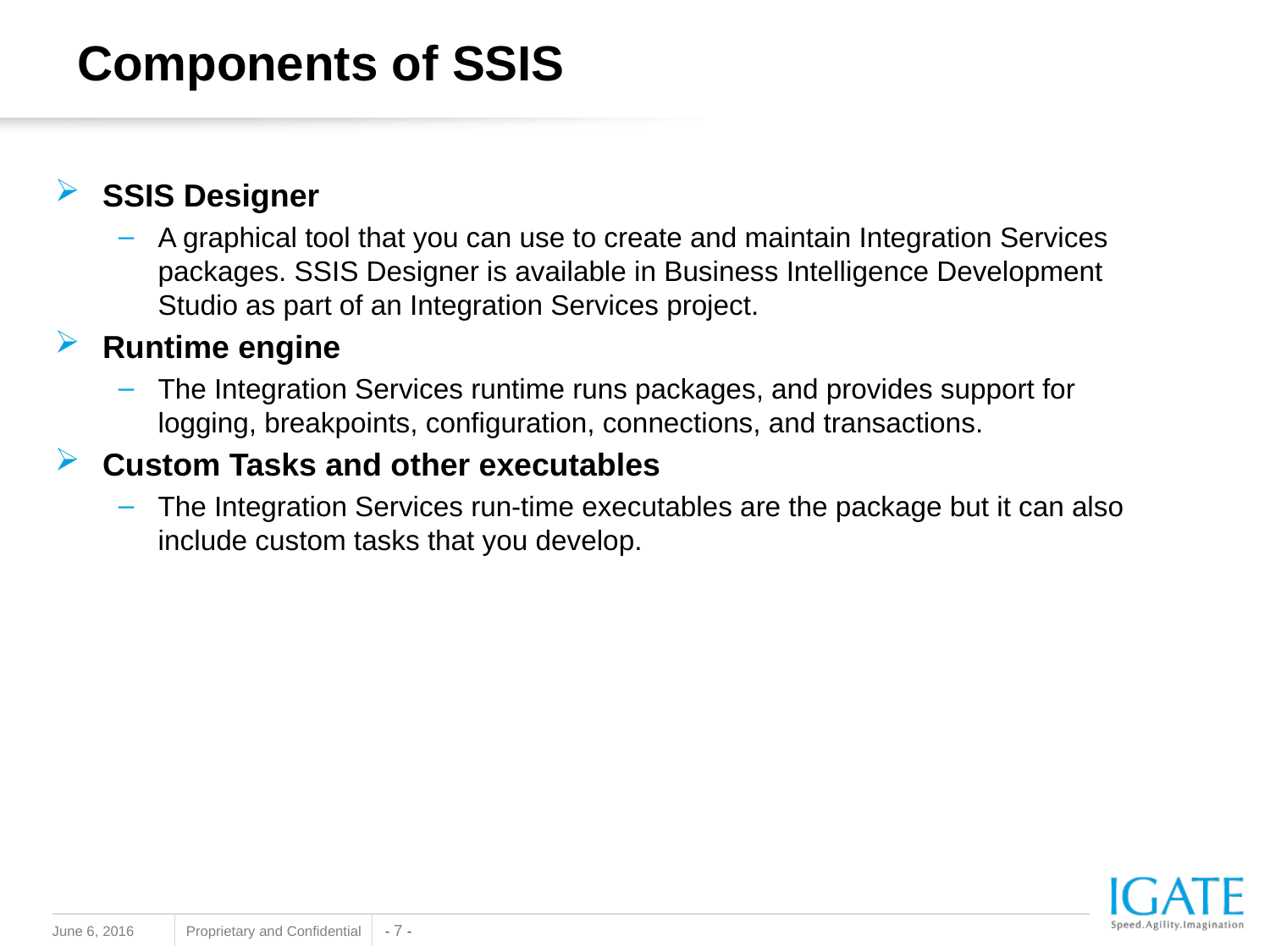

Components of SSIS
SSIS Designer
A graphical tool that you can use to create and maintain Integration Services packages. SSIS Designer is available in Business Intelligence Development Studio as part of an Integration Services project.
Runtime engine
The Integration Services runtime runs packages, and provides support for logging, breakpoints, configuration, connections, and transactions.
Custom Tasks and other executables
The Integration Services run-time executables are the package but it can also include custom tasks that you develop.